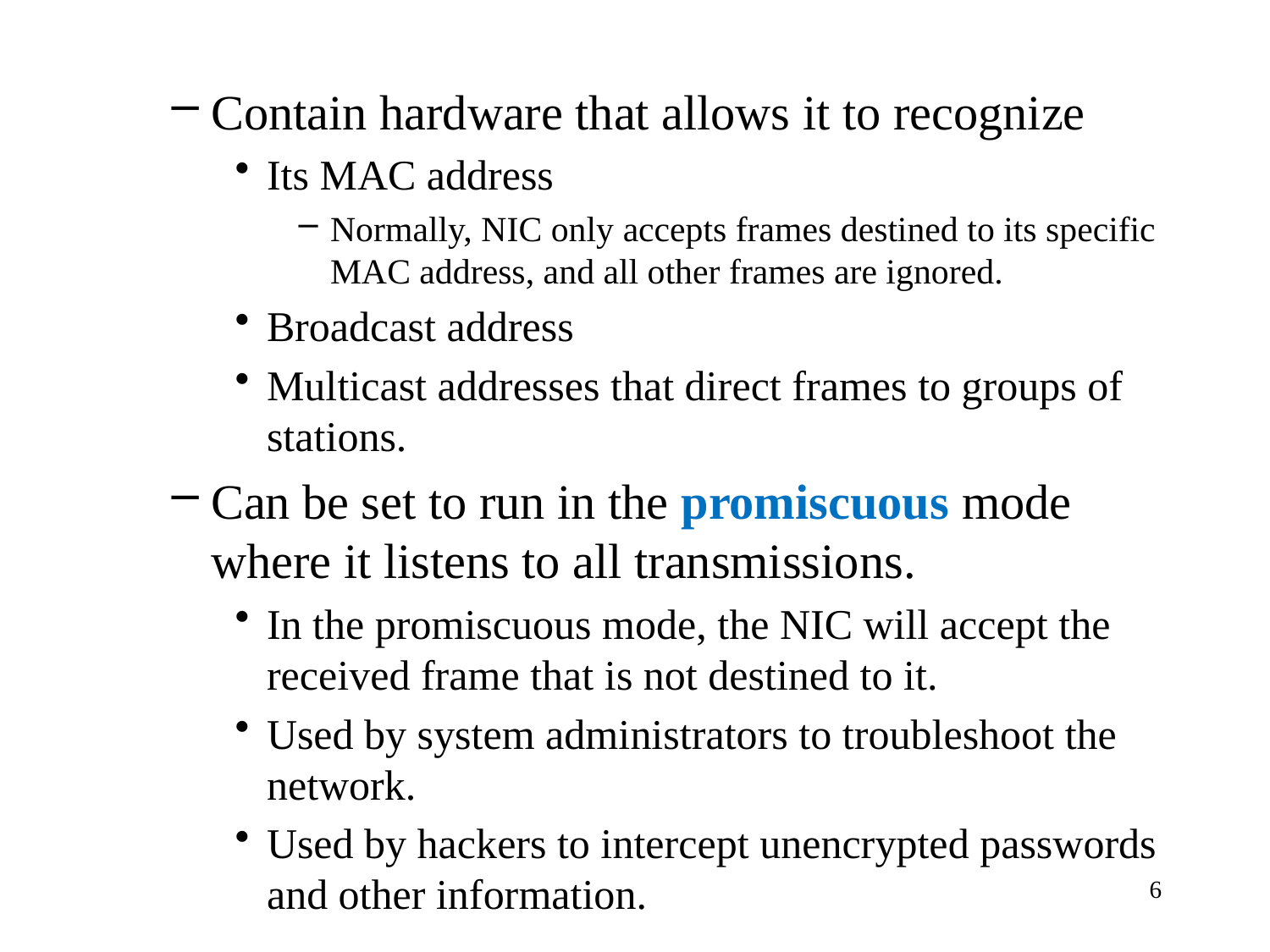

Contain hardware that allows it to recognize
Its MAC address
Normally, NIC only accepts frames destined to its specific MAC address, and all other frames are ignored.
Broadcast address
Multicast addresses that direct frames to groups of stations.
Can be set to run in the promiscuous mode where it listens to all transmissions.
In the promiscuous mode, the NIC will accept the received frame that is not destined to it.
Used by system administrators to troubleshoot the network.
Used by hackers to intercept unencrypted passwords and other information.
6